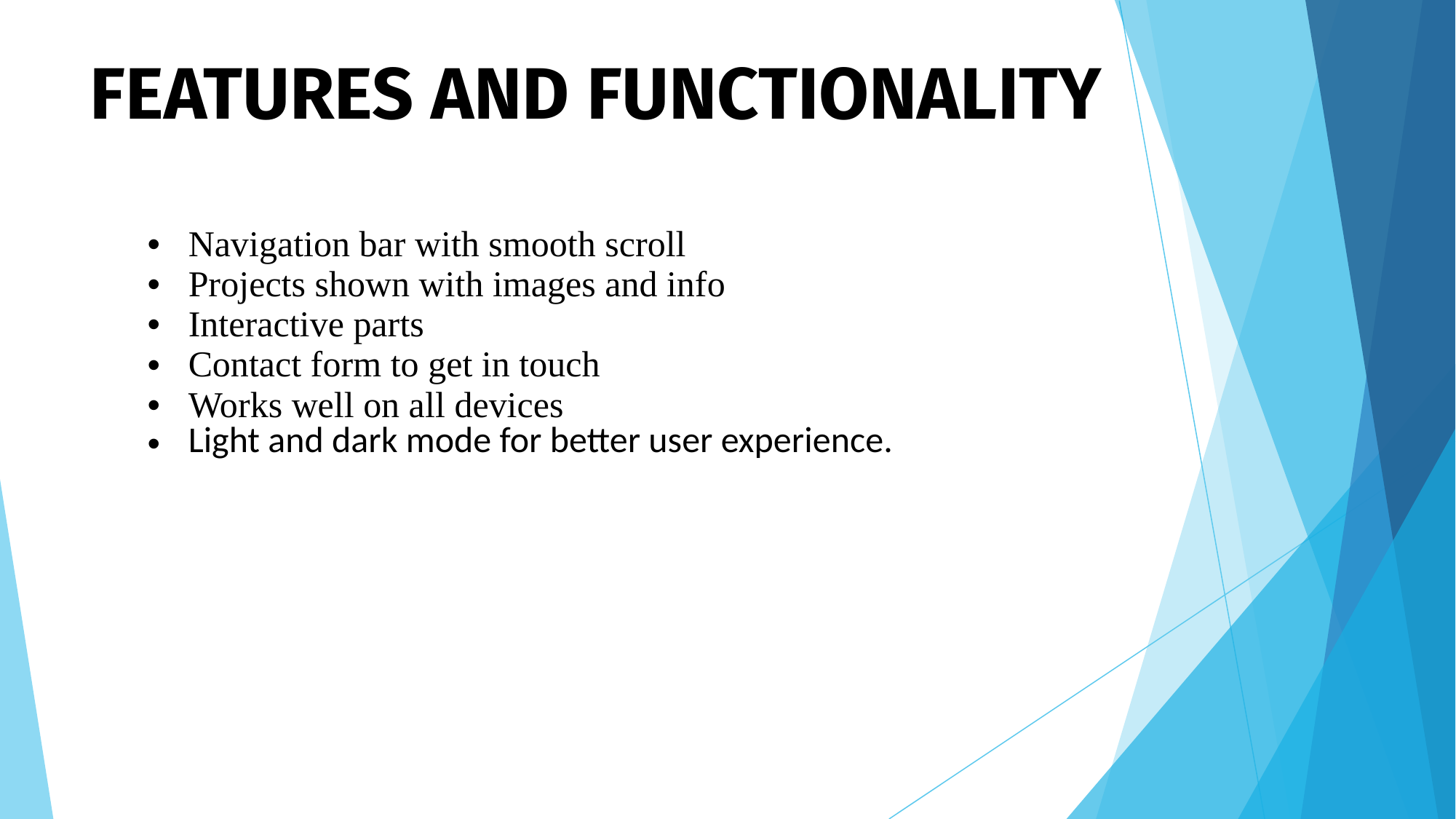

# FEATURES AND FUNCTIONALITY
| Navigation bar with smooth scroll Projects shown with images and info Interactive parts Contact form to get in touch Works well on all devices Light and dark mode for better user experience. |
| --- |